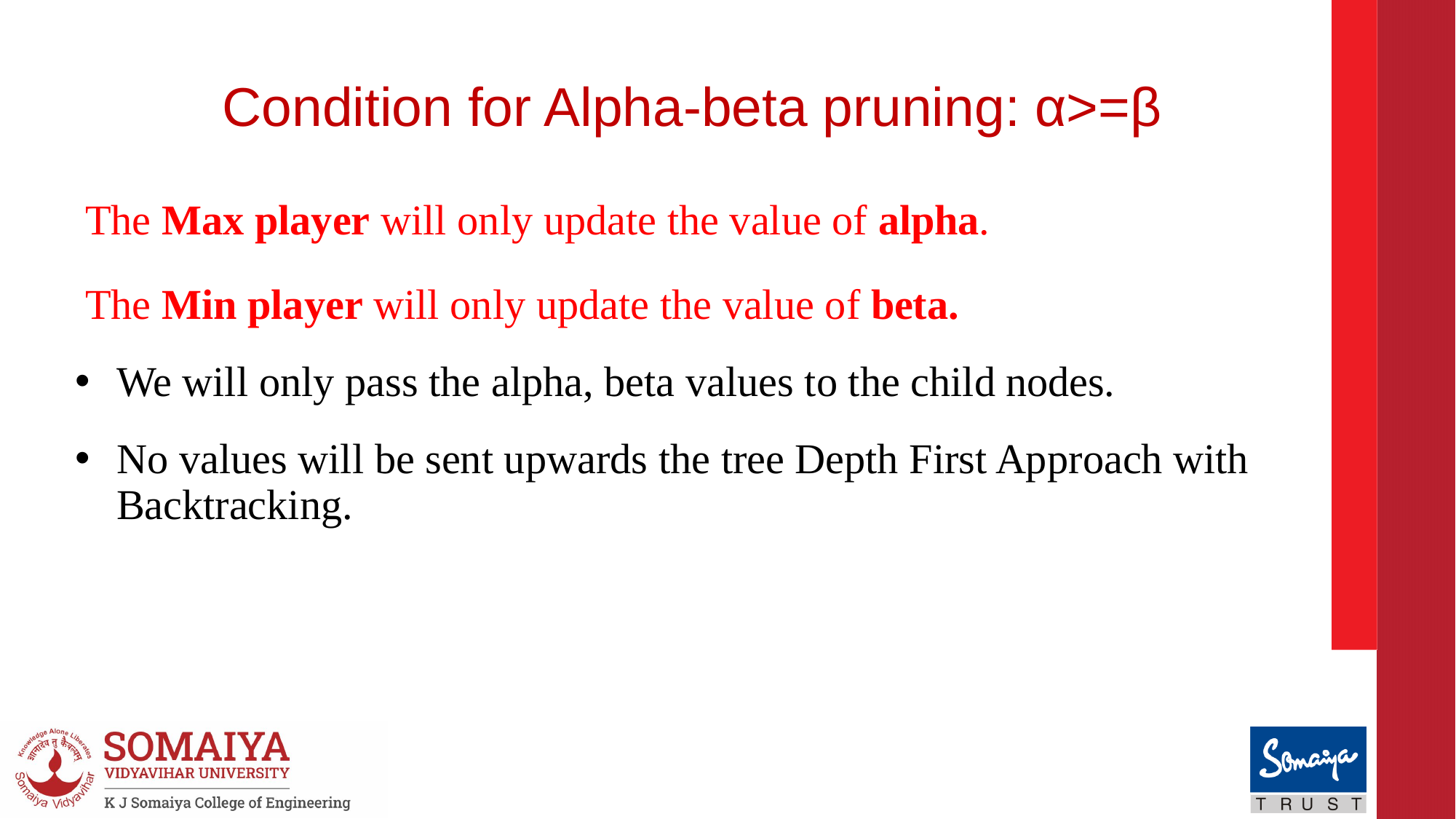

# Condition for Alpha-beta pruning: α>=β
The Max player will only update the value of alpha.
The Min player will only update the value of beta.
We will only pass the alpha, beta values to the child nodes.
No values will be sent upwards the tree Depth First Approach with Backtracking.